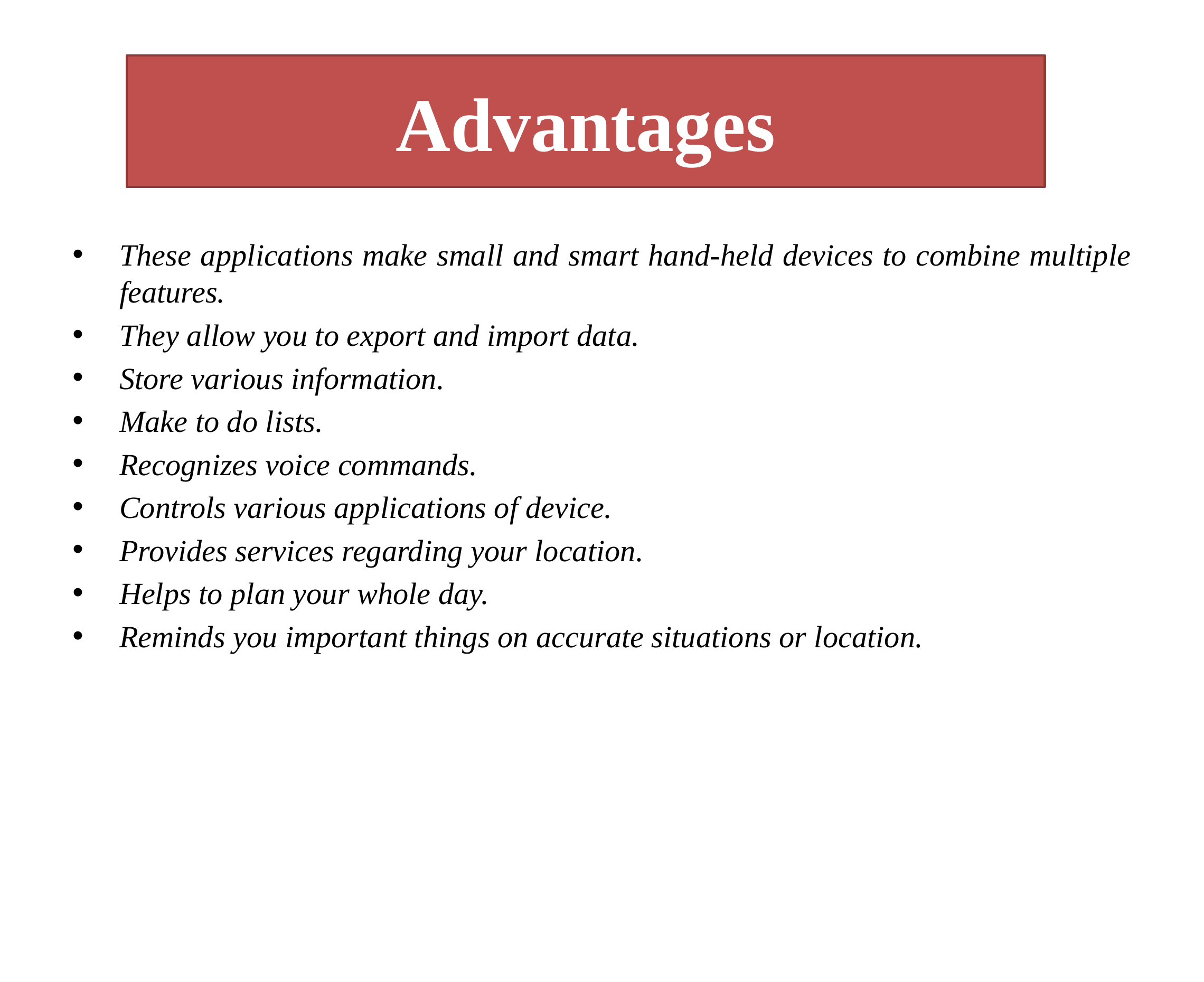

# Advantages
These applications make small and smart hand-held devices to combine multiple features.
They allow you to export and import data.
Store various information.
Make to do lists.
Recognizes voice commands.
Controls various applications of device.
Provides services regarding your location.
Helps to plan your whole day.
Reminds you important things on accurate situations or location.